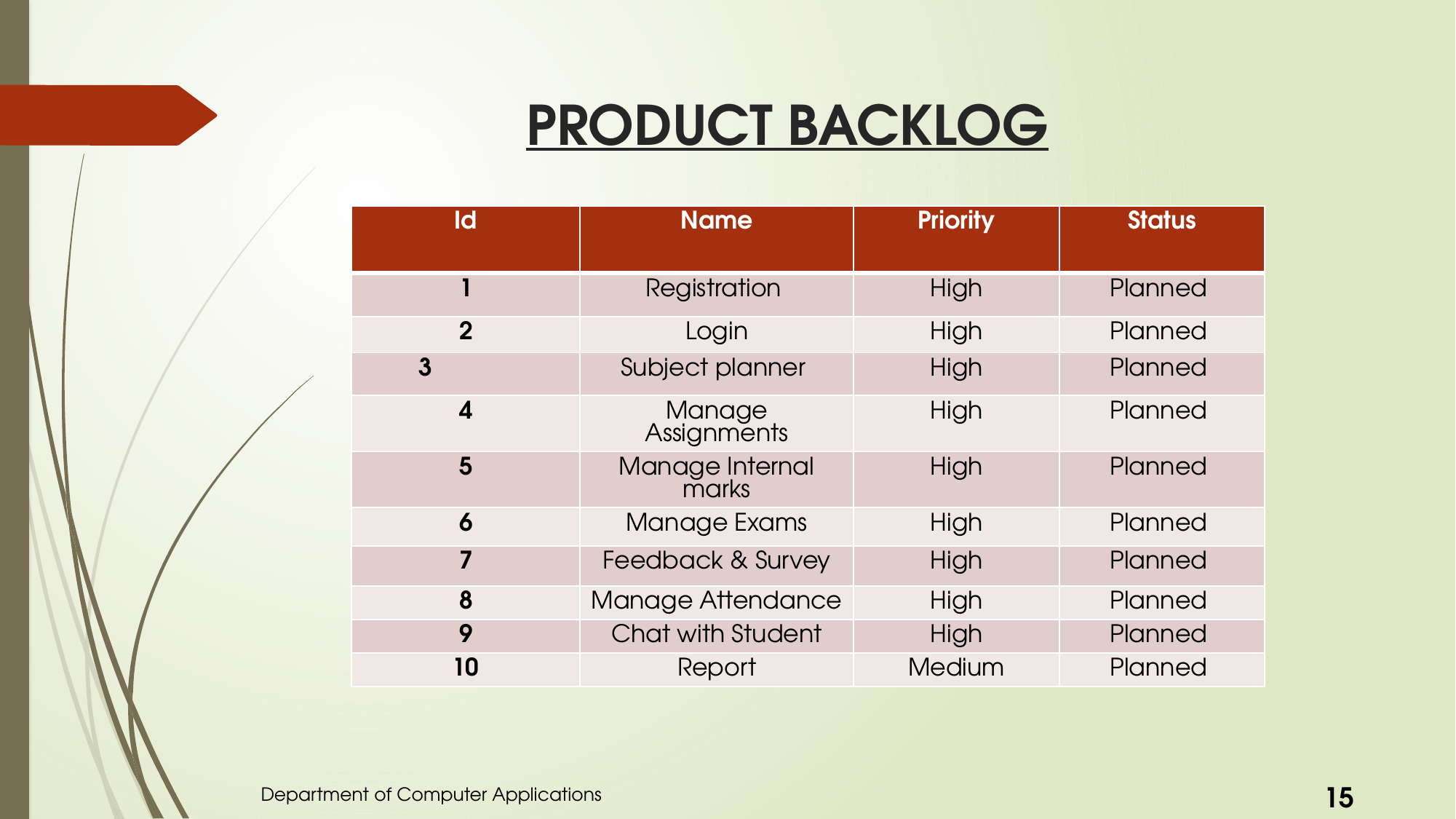

# PRODUCT BACKLOG
| Id | Name | Priority | Status |
| --- | --- | --- | --- |
| 1 | Registration | High | Planned |
| 2 | Login | High | Planned |
| 3 | Subject planner | High | Planned |
| 4 | Manage Assignments | High | Planned |
| 5 | Manage Internal marks | High | Planned |
| 6 | Manage Exams | High | Planned |
| 7 | Feedback & Survey | High | Planned |
| 8 | Manage Attendance | High | Planned |
| 9 | Chat with Student | High | Planned |
| 10 | Report | Medium | Planned |
15
Department of Computer Applications